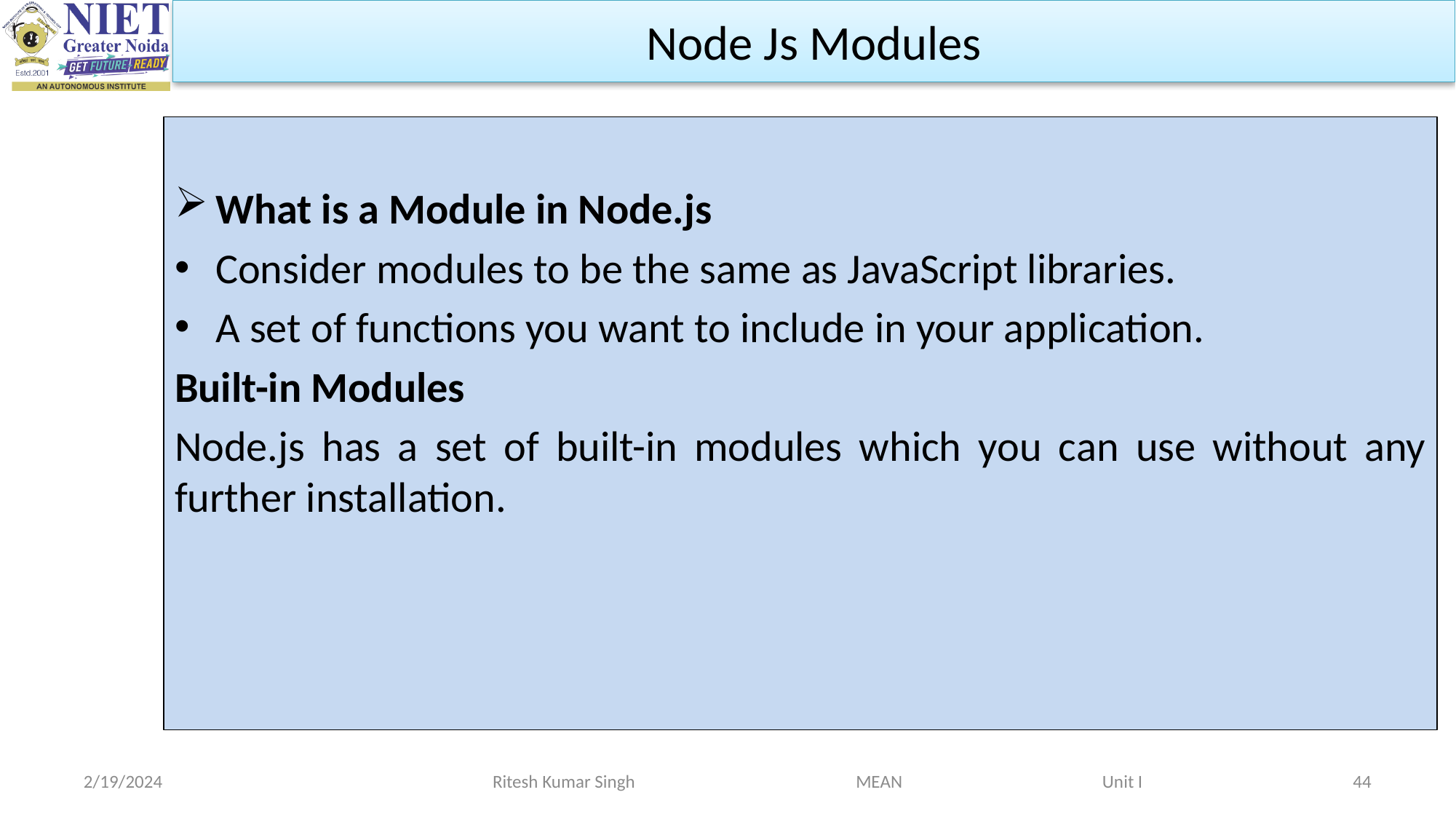

Node Js Modules

What is a Module in Node.js
Consider modules to be the same as JavaScript libraries.
A set of functions you want to include in your application.
Built-in Modules
Node.js has a set of built-in modules which you can use without any further installation.
Ritesh Kumar Singh                                                     MEAN                                                Unit I
2/19/2024
44